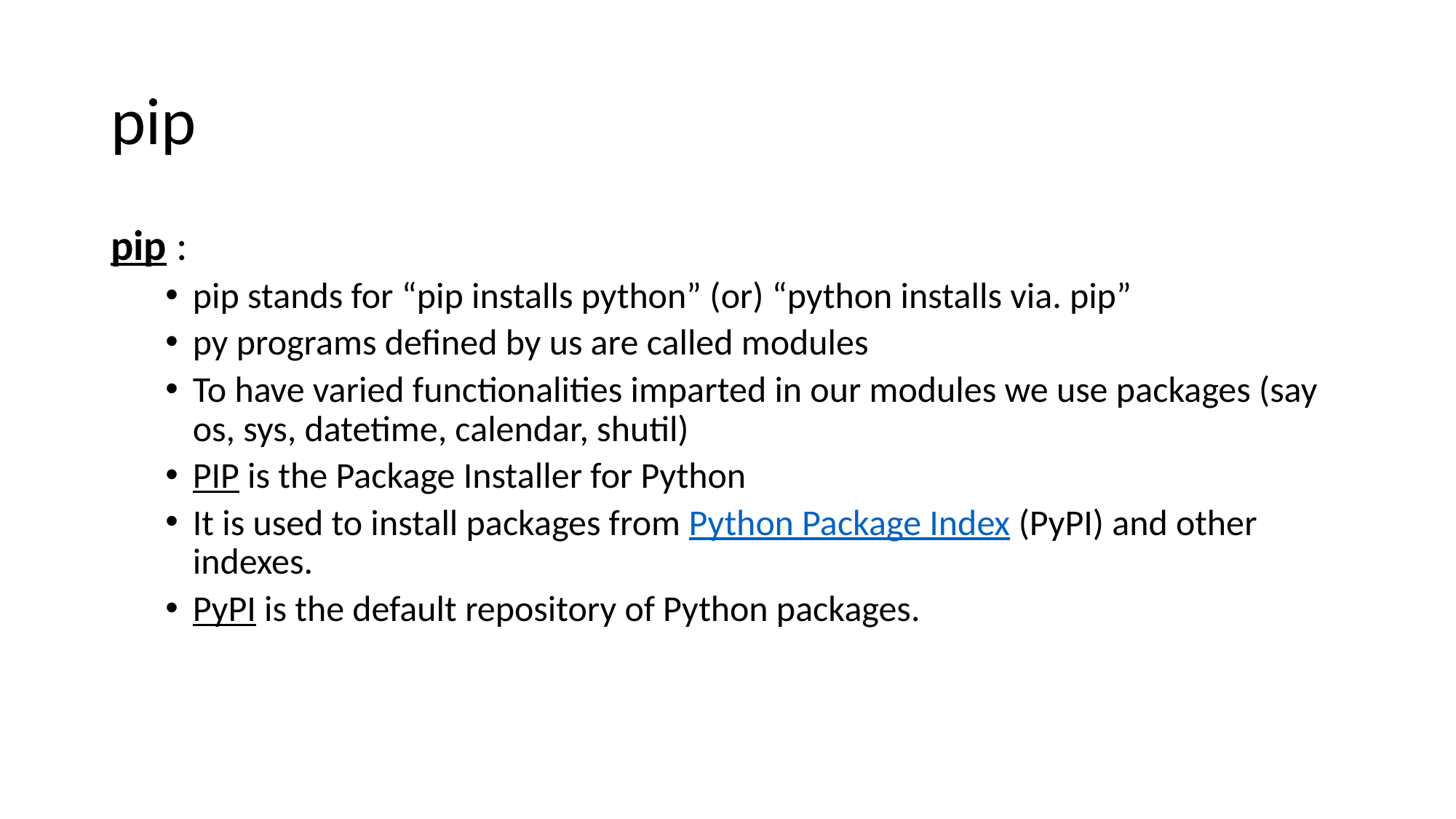

# pip
pip :
pip stands for “pip installs python” (or) “python installs via. pip”
py programs defined by us are called modules
To have varied functionalities imparted in our modules we use packages (say os, sys, datetime, calendar, shutil)
PIP is the Package Installer for Python
It is used to install packages from Python Package Index (PyPI) and other indexes.
PyPI is the default repository of Python packages.